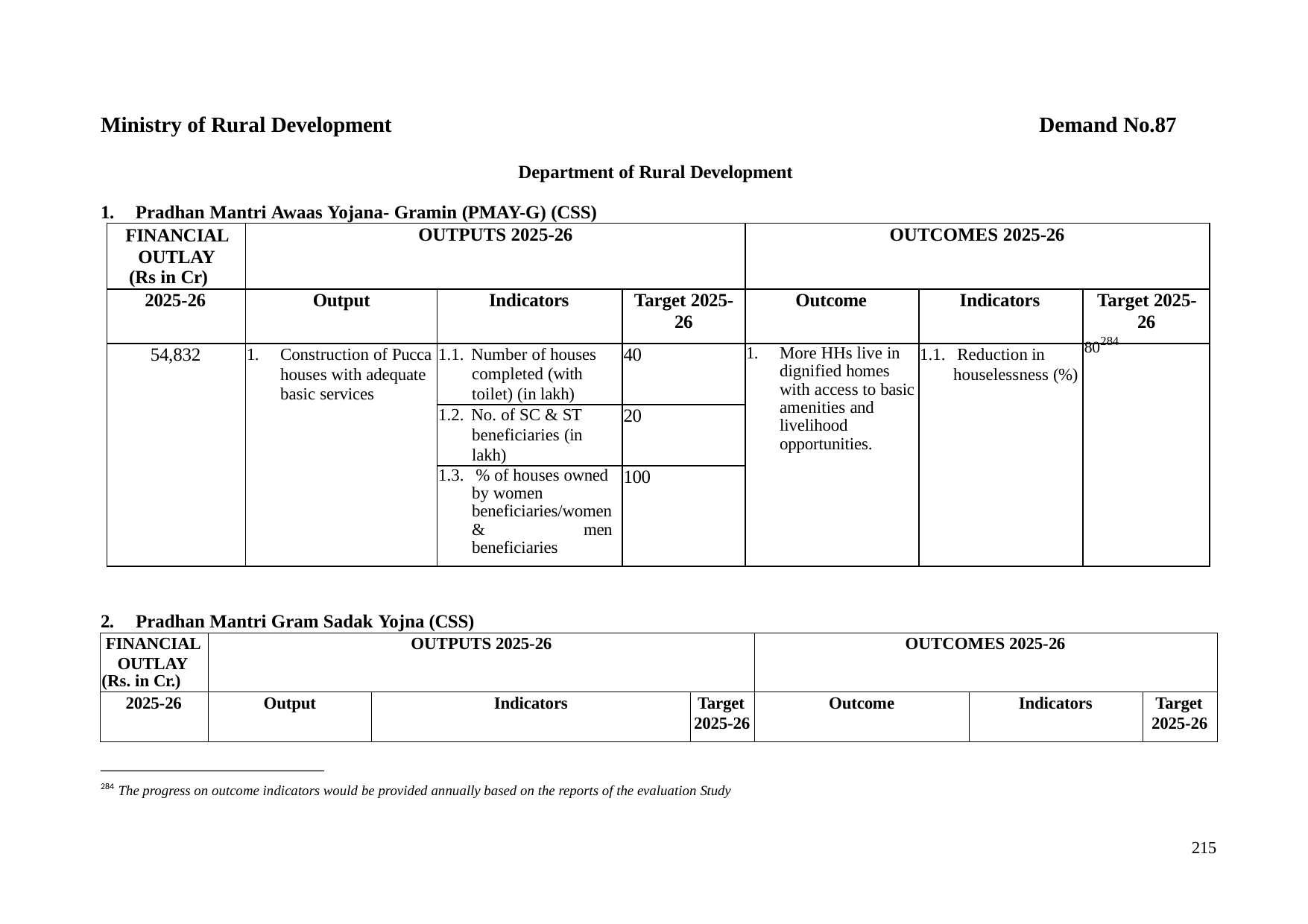

Ministry of Rural Development
Demand No.87
Department of Rural Development
1.	Pradhan Mantri Awaas Yojana- Gramin (PMAY-G) (CSS)
| FINANCIAL OUTLAY (Rs in Cr) | OUTPUTS 2025-26 |  |  | OUTCOMES 2025-26 |  |  |
| --- | --- | --- | --- | --- | --- | --- |
| 2025-26 | Output | Indicators | Target 2025- 26 | Outcome | Indicators | Target 2025- 26 |
| 54,832 | 1. Construction of Pucca houses with adequate basic services | 1.1. Number of houses completed (with toilet) (in lakh) | 40 | 1. More HHs live in dignified homes with access to basic amenities and livelihood opportunities. | 1.1. Reduction in houselessness (%) | 80284 |
|  |  | 1.2. No. of SC & ST beneficiaries (in lakh) | 20 |  |  |  |
|  |  | 1.3. % of houses owned by women beneficiaries/women & men beneficiaries | 100 |  |  |  |
2.	Pradhan Mantri Gram Sadak Yojna (CSS)
| FINANCIAL OUTLAY (Rs. in Cr.) | OUTPUTS 2025-26 |  |  | OUTCOMES 2025-26 |  |  |
| --- | --- | --- | --- | --- | --- | --- |
| 2025-26 | Output | Indicators | Target 2025-26 | Outcome | Indicators | Target 2025-26 |

284 The progress on outcome indicators would be provided annually based on the reports of the evaluation Study
215